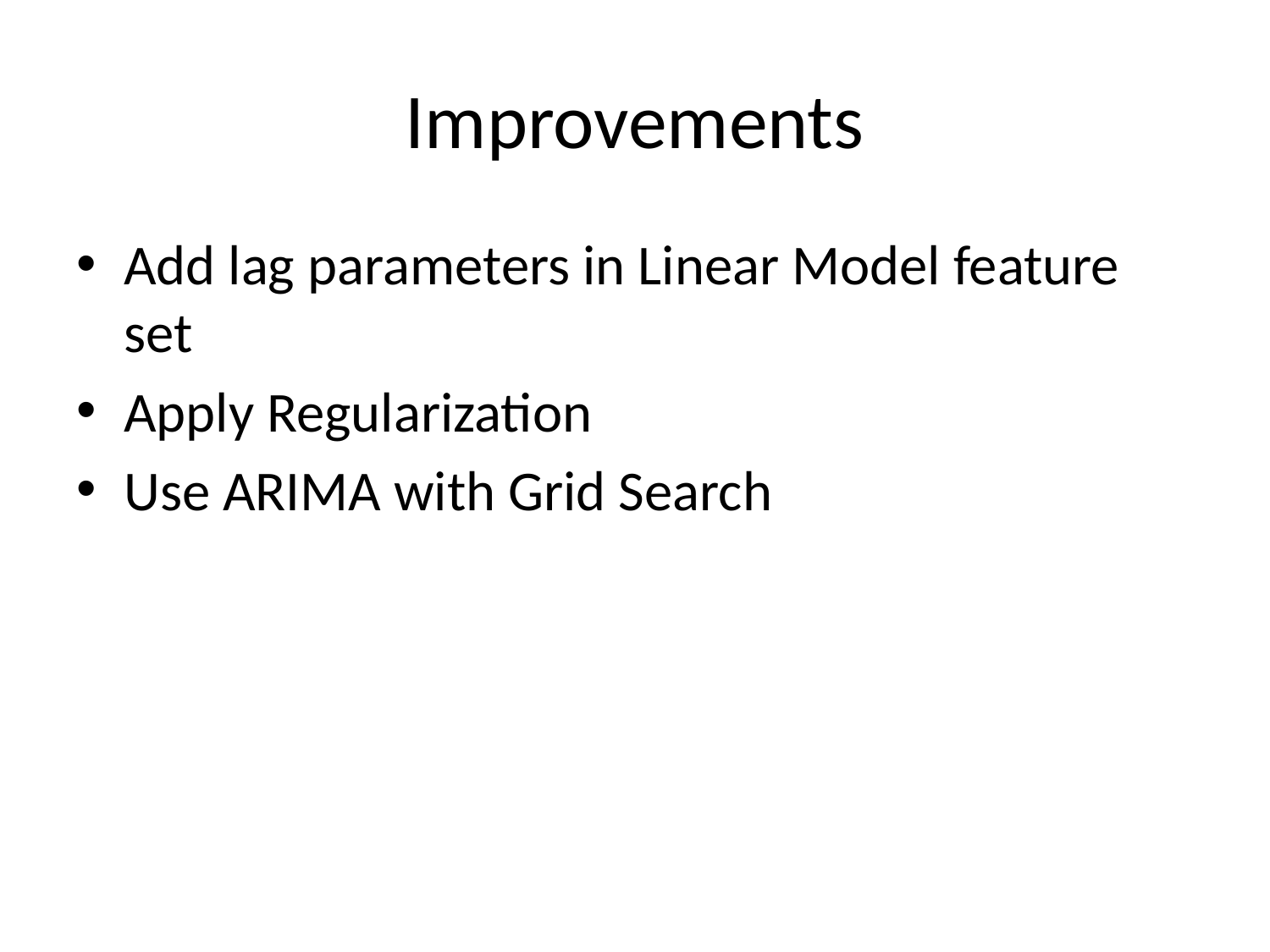

# Improvements
Add lag parameters in Linear Model feature set
Apply Regularization
Use ARIMA with Grid Search